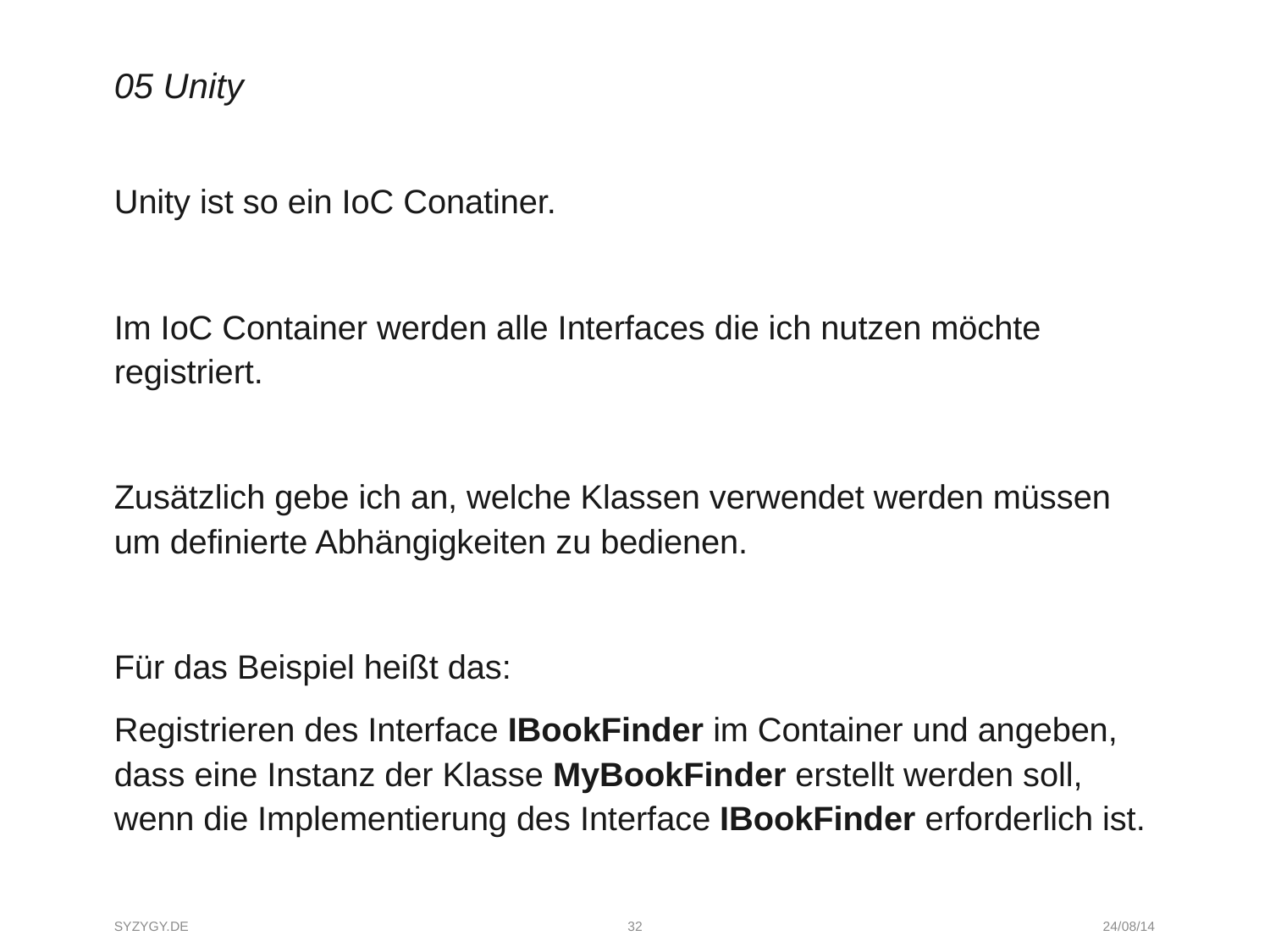

# 05 Unity
Unity ist so ein IoC Conatiner.

Im IoC Container werden alle Interfaces die ich nutzen möchte registriert.

Zusätzlich gebe ich an, welche Klassen verwendet werden müssen um definierte Abhängigkeiten zu bedienen.

Für das Beispiel heißt das:
Registrieren des Interface IBookFinder im Container und angeben, dass eine Instanz der Klasse MyBookFinder erstellt werden soll, wenn die Implementierung des Interface IBookFinder erforderlich ist.
SYZYGY.DE
32
24/08/14